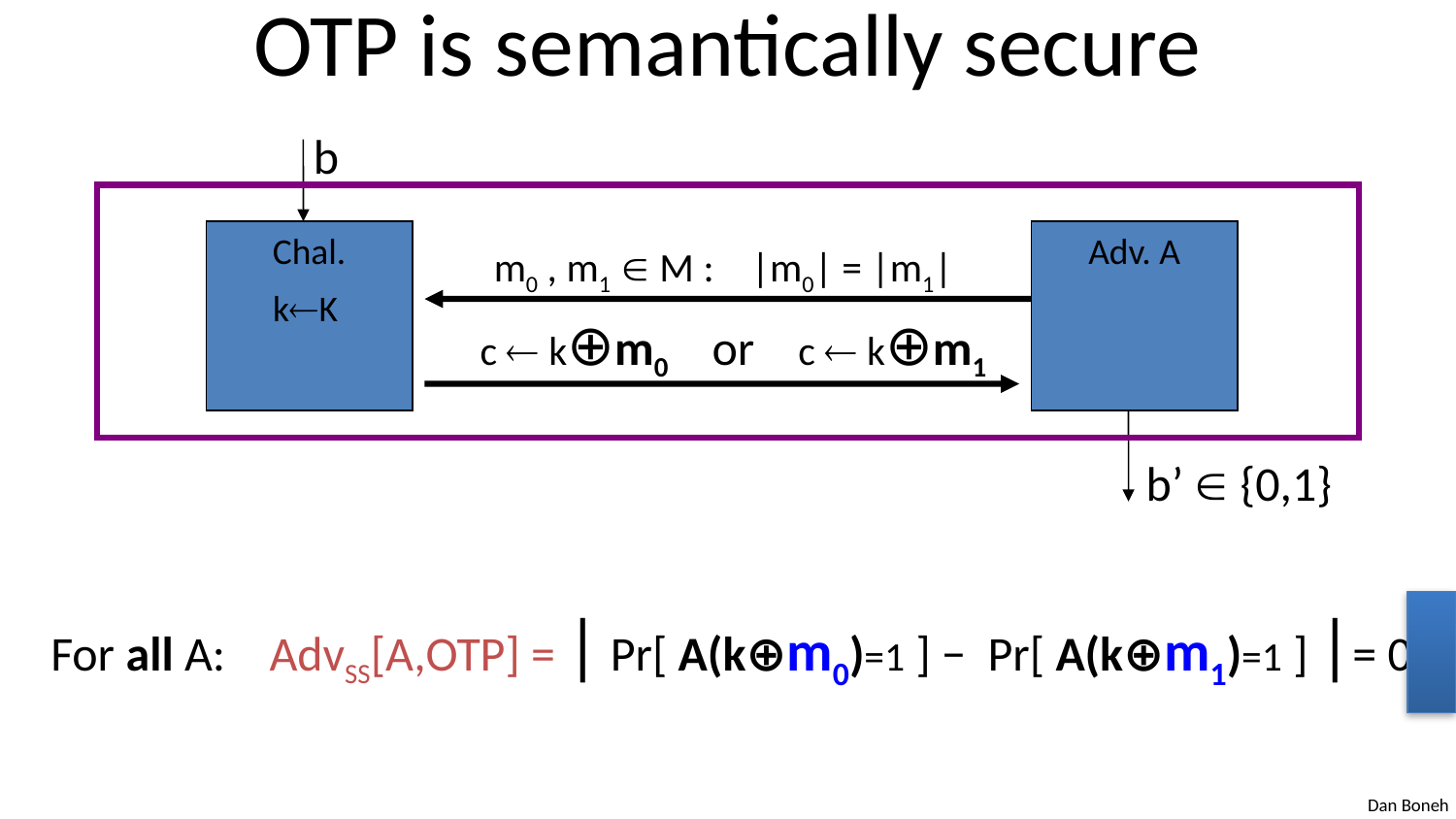

# OTP is semantically secure
b

Chal.
Adv. A
m0 , m1  ∈ M :    |m0| = |m1|

k←K
c ← k⊕m0    or    c ← k⊕m1

b’ ∈ {0,1}
For all A:    AdvSS[A,OTP] = | Pr[ A(k⊕m0)=1 ] −  Pr[ A(k⊕m1)=1 ] |= 0